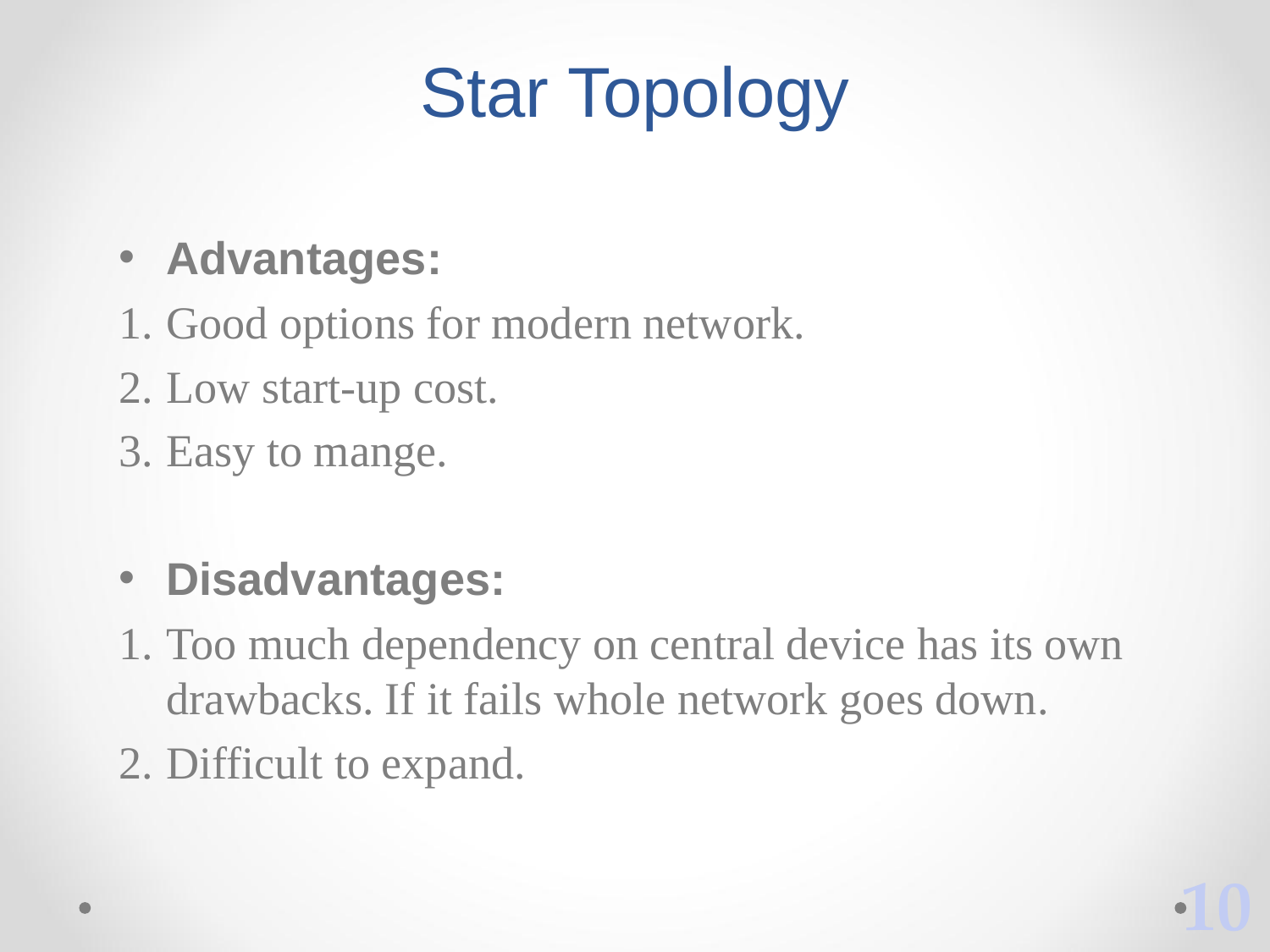

# Star Topology
Advantages:
Good options for modern network.
Low start-up cost.
Easy to mange.

Disadvantages:
Too much dependency on central device has its own drawbacks. If it fails whole network goes down.
Difficult to expand.

10